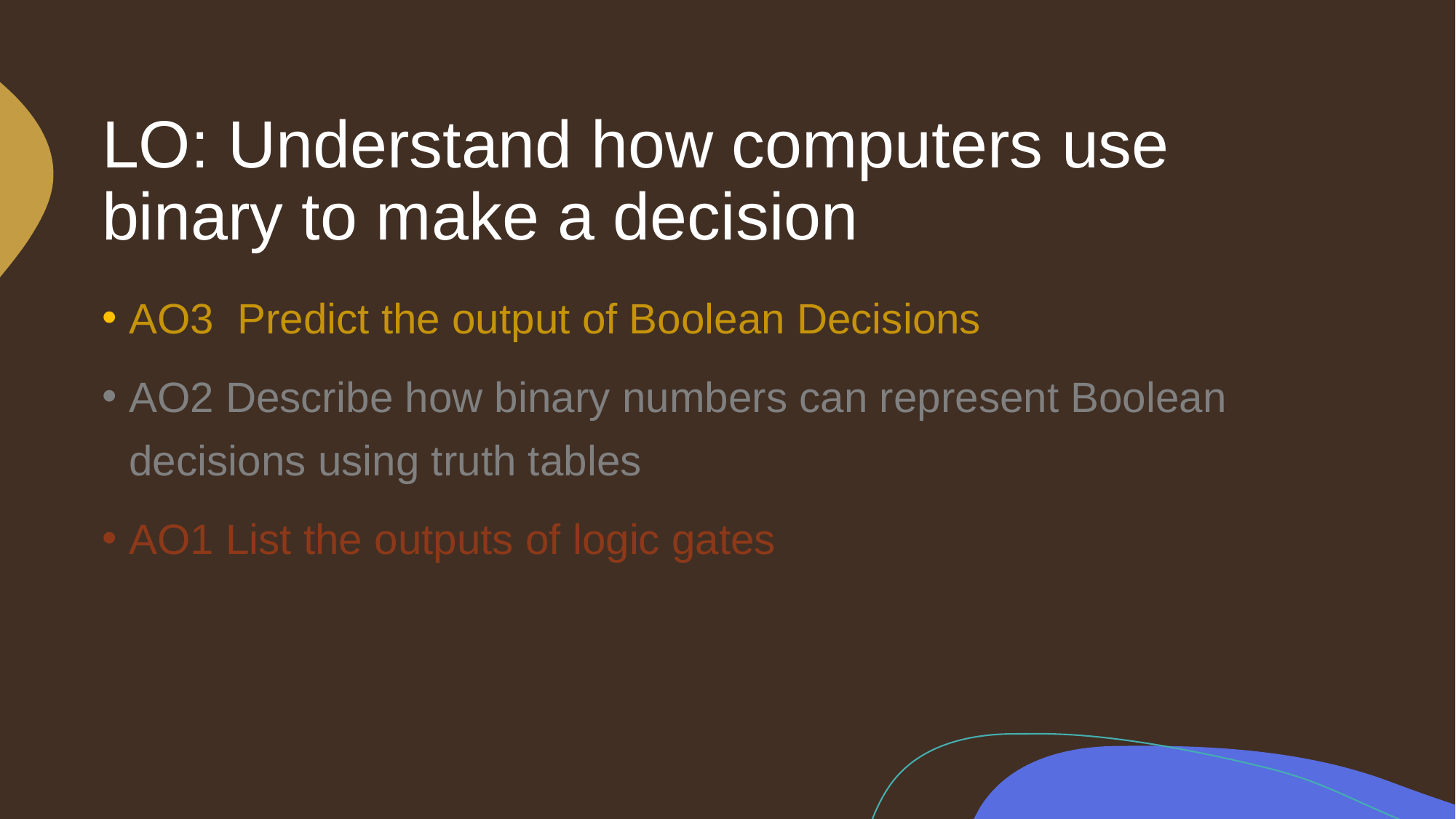

# LO: Understand how computers use binary to make a decision
AO3  Predict the output of Boolean Decisions
AO2 Describe how binary numbers can represent Boolean decisions using truth tables
AO1 List the outputs of logic gates